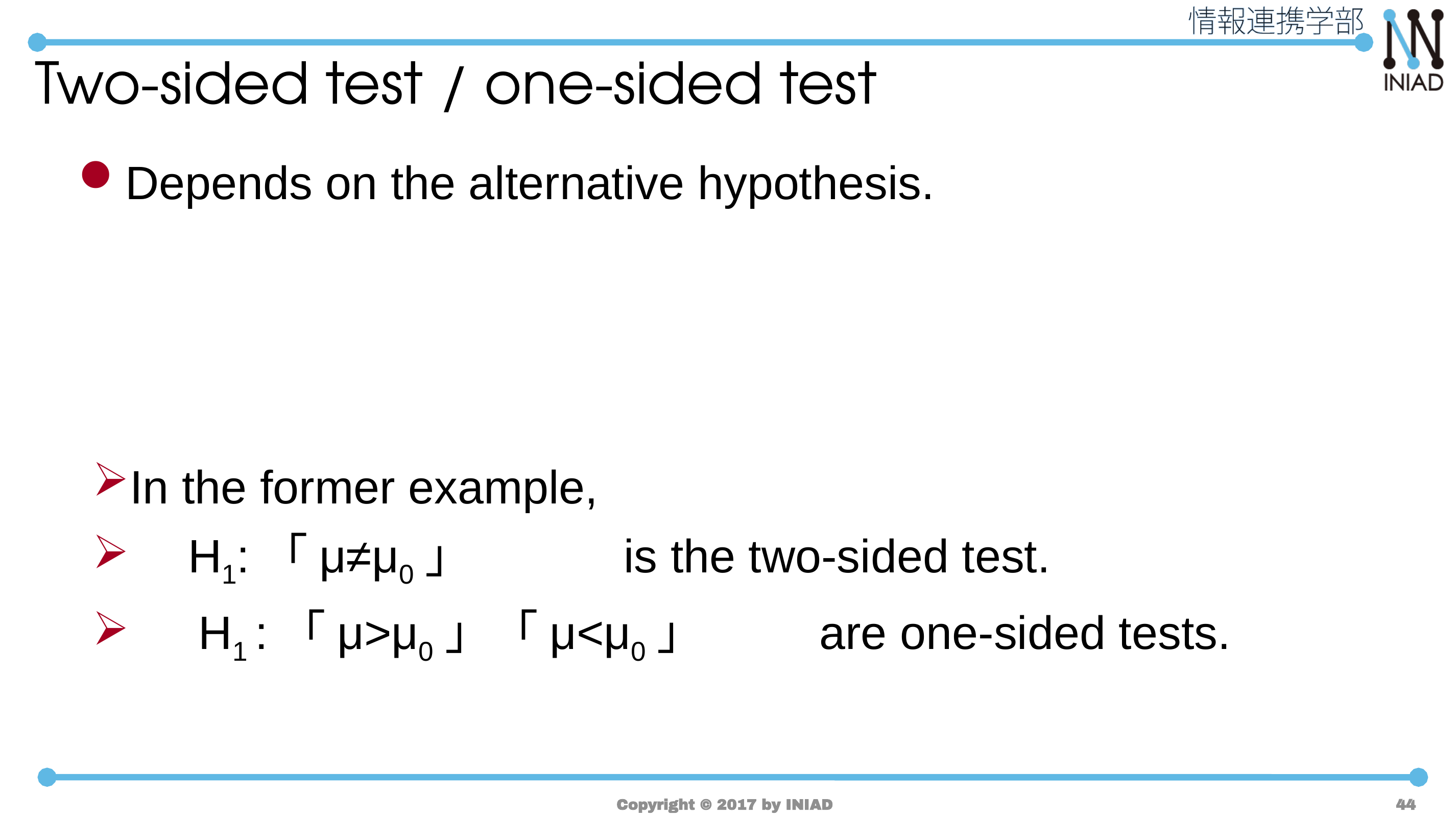

# Two-sided test / one-sided test
Depends on the alternative hypothesis.

In the former example,
　H1:「μ≠μ0」　　　is the two-sided test.
　 H1 :「μ>μ0」「μ<μ0」 　　are one-sided tests.
Copyright © 2017 by INIAD
44